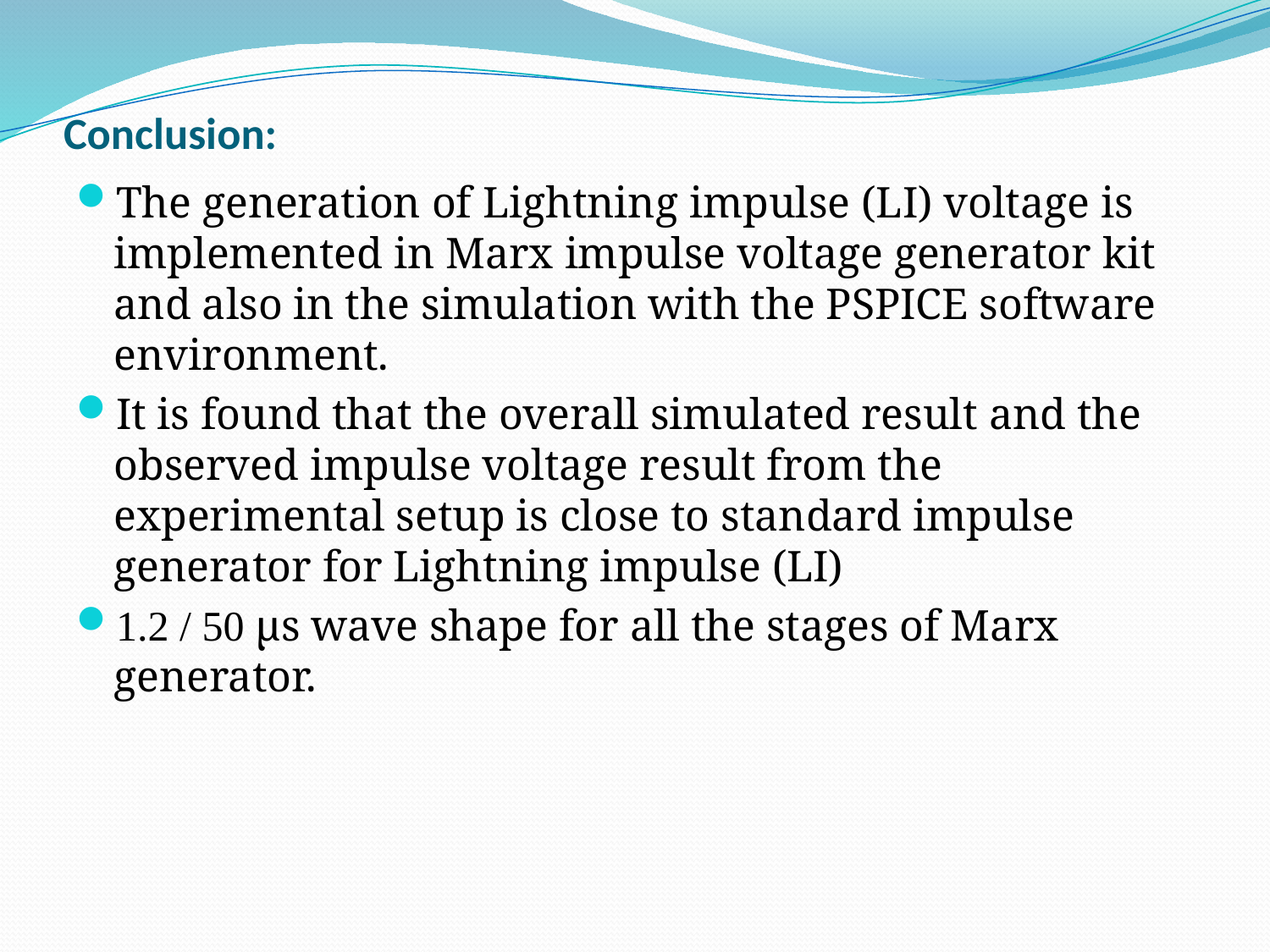

# Conclusion:
The generation of Lightning impulse (LI) voltage is implemented in Marx impulse voltage generator kit and also in the simulation with the PSPICE software environment.
It is found that the overall simulated result and the observed impulse voltage result from the experimental setup is close to standard impulse generator for Lightning impulse (LI)
1.2 / 50 µs wave shape for all the stages of Marx generator.